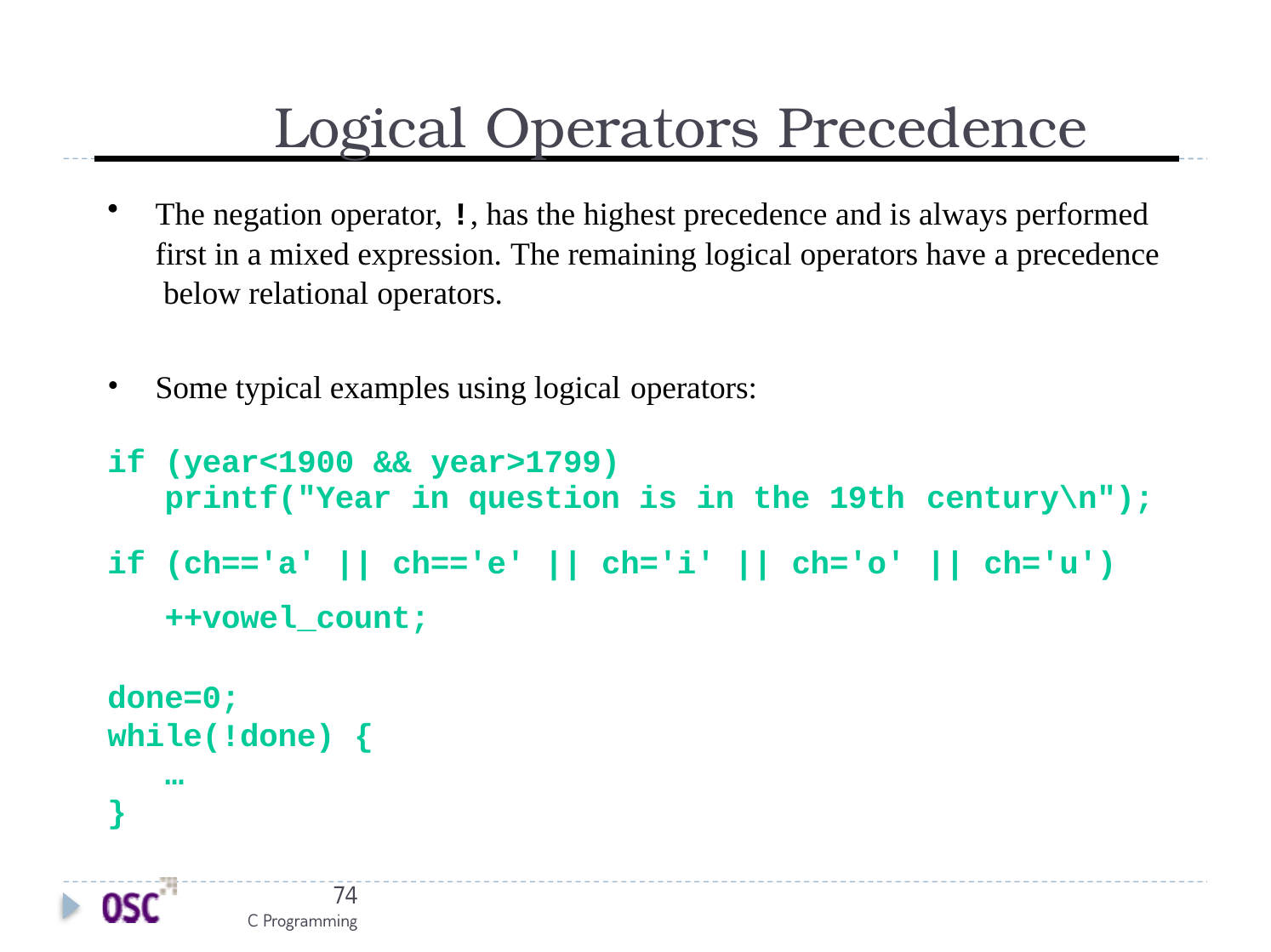

# Logical Operators Precedence

The negation operator, !, has the highest precedence and is always performed  first in a mixed expression. The remaining logical operators have a precedence  below relational operators.

Some typical examples using logical operators:
| if | (year<1900 && year>1799) printf("Year in question is in the 19th | century\n"); |
| --- | --- | --- |
| if | (ch=='a' || ch=='e' || ch='i' || ch='o' | || ch='u') |
|  | ++vowel\_count; |  |
done=0;  while(!done) {
…
}

74
C Programming